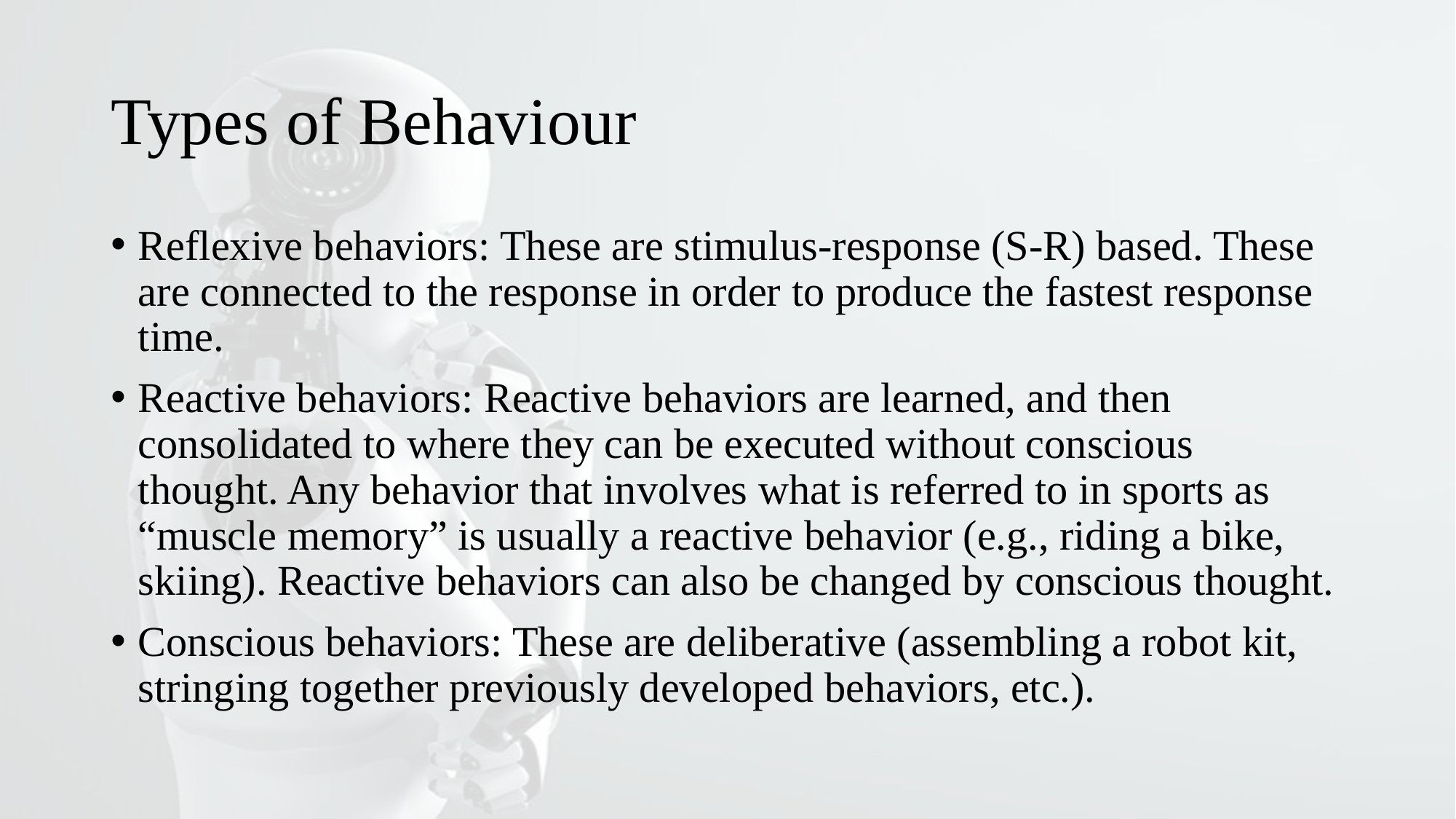

# Types of Behaviour
Reflexive behaviors: These are stimulus-response (S-R) based. These are connected to the response in order to produce the fastest response time.
Reactive behaviors: Reactive behaviors are learned, and then consolidated to where they can be executed without conscious thought. Any behavior that involves what is referred to in sports as “muscle memory” is usually a reactive behavior (e.g., riding a bike, skiing). Reactive behaviors can also be changed by conscious thought.
Conscious behaviors: These are deliberative (assembling a robot kit, stringing together previously developed behaviors, etc.).